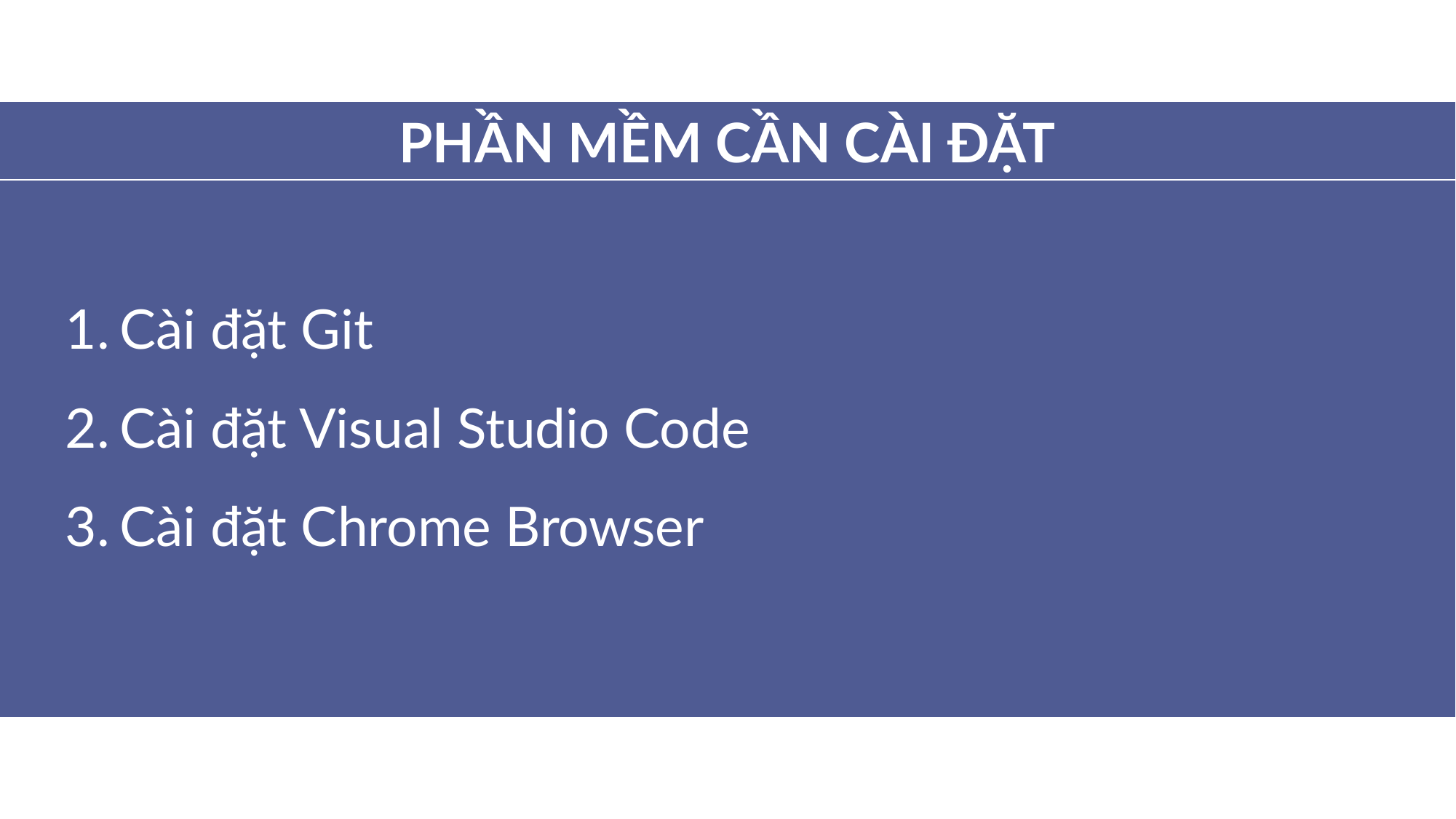

Cài đặt Git
Cài đặt Visual Studio Code
Cài đặt Chrome Browser
PHẦN MỀM CẦN CÀI ĐẶT